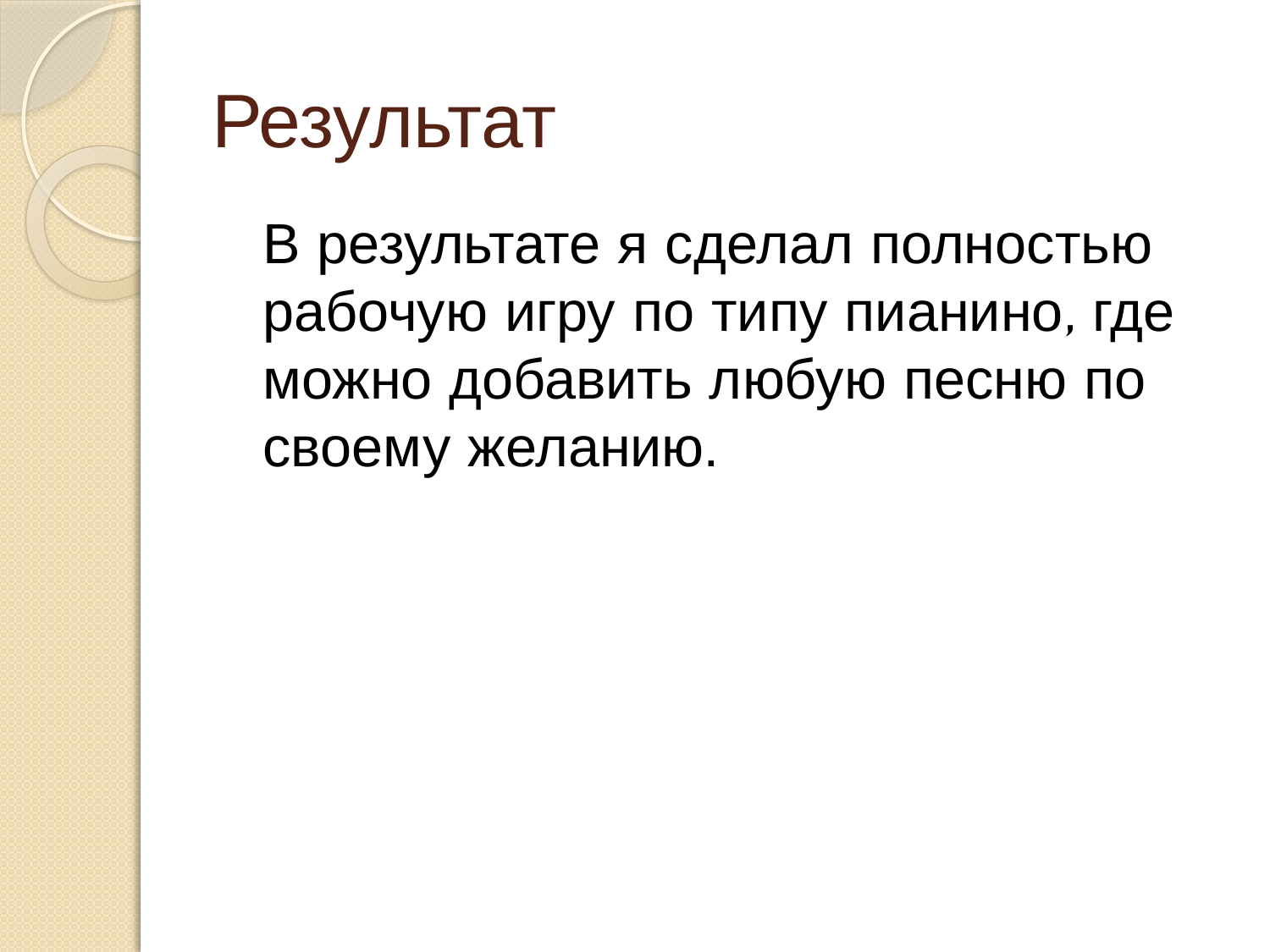

# Результат
	В результате я сделал полностью рабочую игру по типу пианино, где можно добавить любую песню по своему желанию.